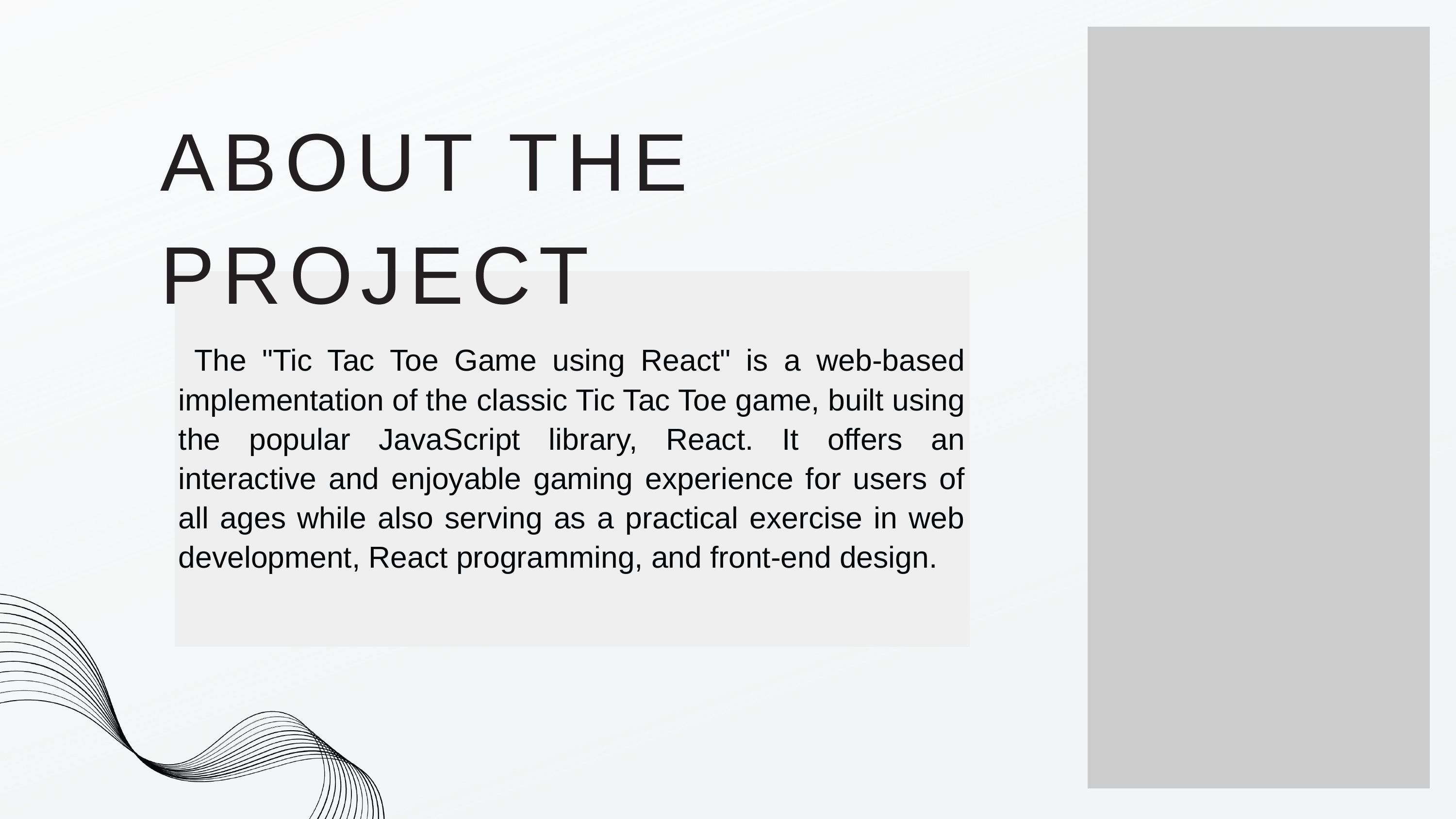

ABOUT THE PROJECT

 The "Tic Tac Toe Game using React" is a web-based implementation of the classic Tic Tac Toe game, built using the popular JavaScript library, React. It offers an interactive and enjoyable gaming experience for users of all ages while also serving as a practical exercise in web development, React programming, and front-end design.